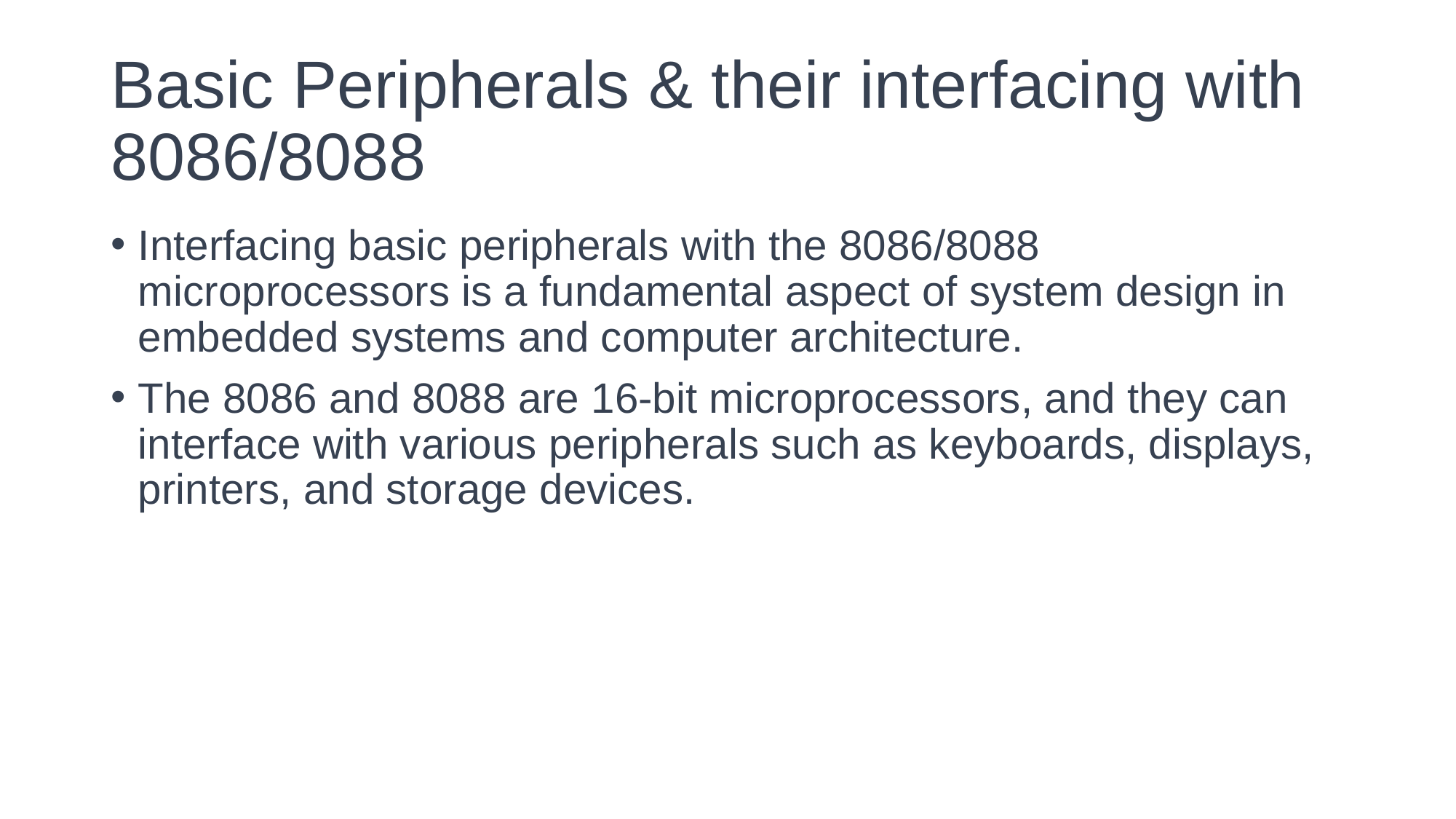

# Basic Peripherals & their interfacing with 8086/8088
Interfacing basic peripherals with the 8086/8088 microprocessors is a fundamental aspect of system design in embedded systems and computer architecture.
The 8086 and 8088 are 16-bit microprocessors, and they can interface with various peripherals such as keyboards, displays, printers, and storage devices.